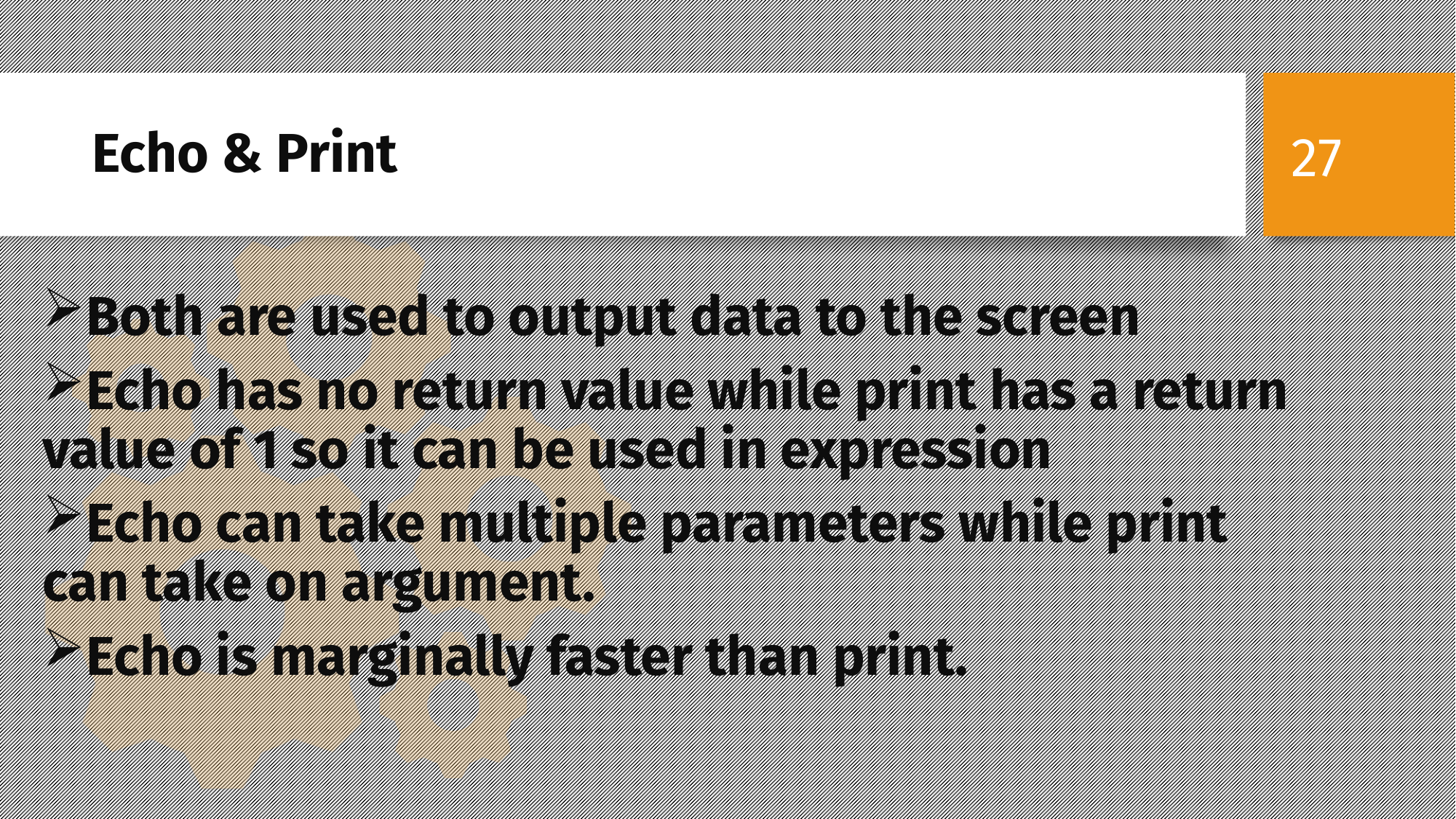

Echo & Print
27
Both are used to output data to the screen
Echo has no return value while print has a return value of 1 so it can be used in expression
Echo can take multiple parameters while print can take on argument.
Echo is marginally faster than print.